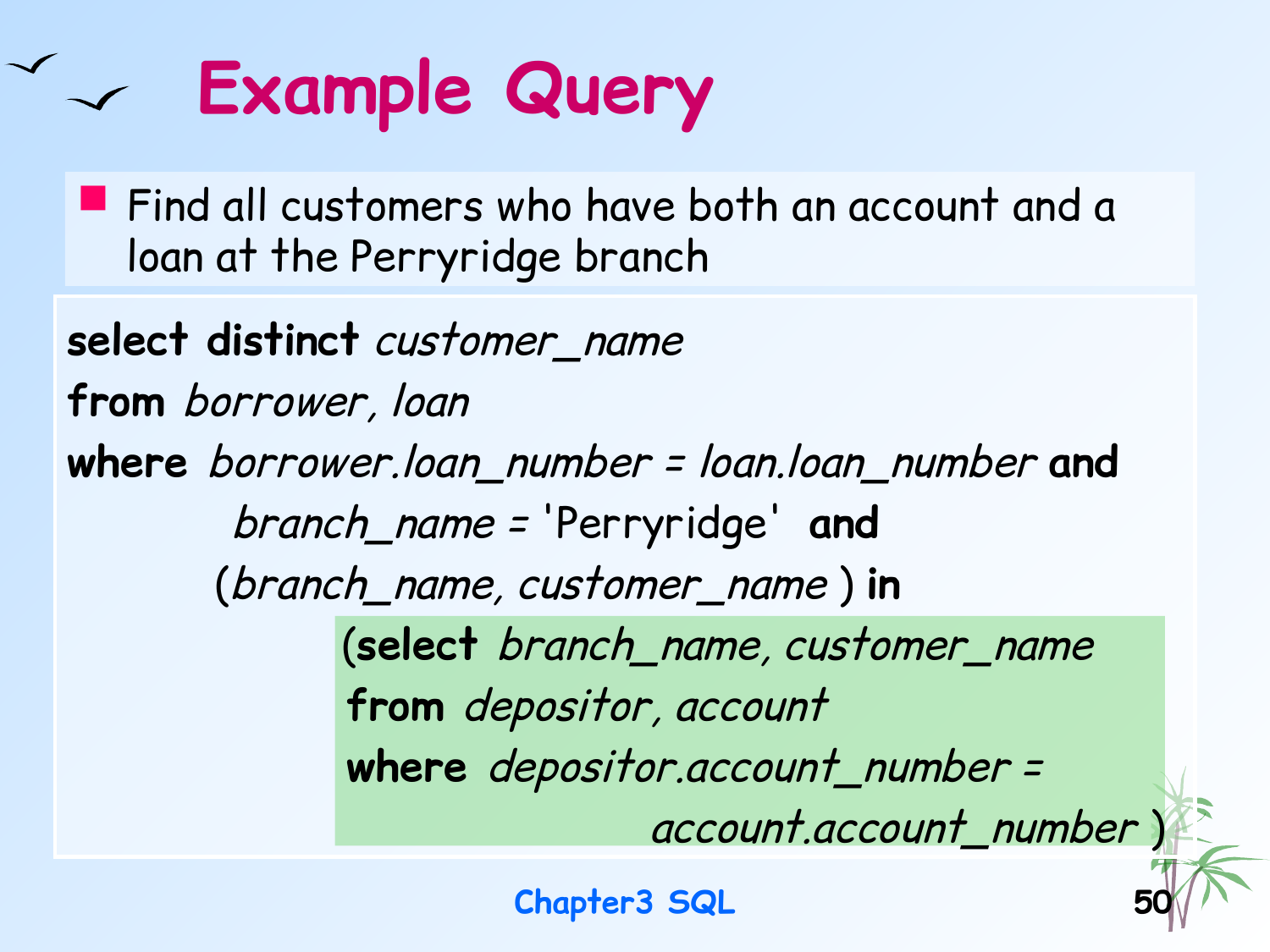

Example Query
Find all customers who have both an account and a loan at the Perryridge branch
select distinct customer_name
from borrower, loan
where borrower.loan_number = loan.loan_number and
     	  branch_name = 'Perryridge'  and
        (branch_name, customer_name ) in
	        (select branch_name, customer_name
		  from depositor, account
		  where depositor.account_number =
                                              account.account_number )

Chapter3 SQL
50